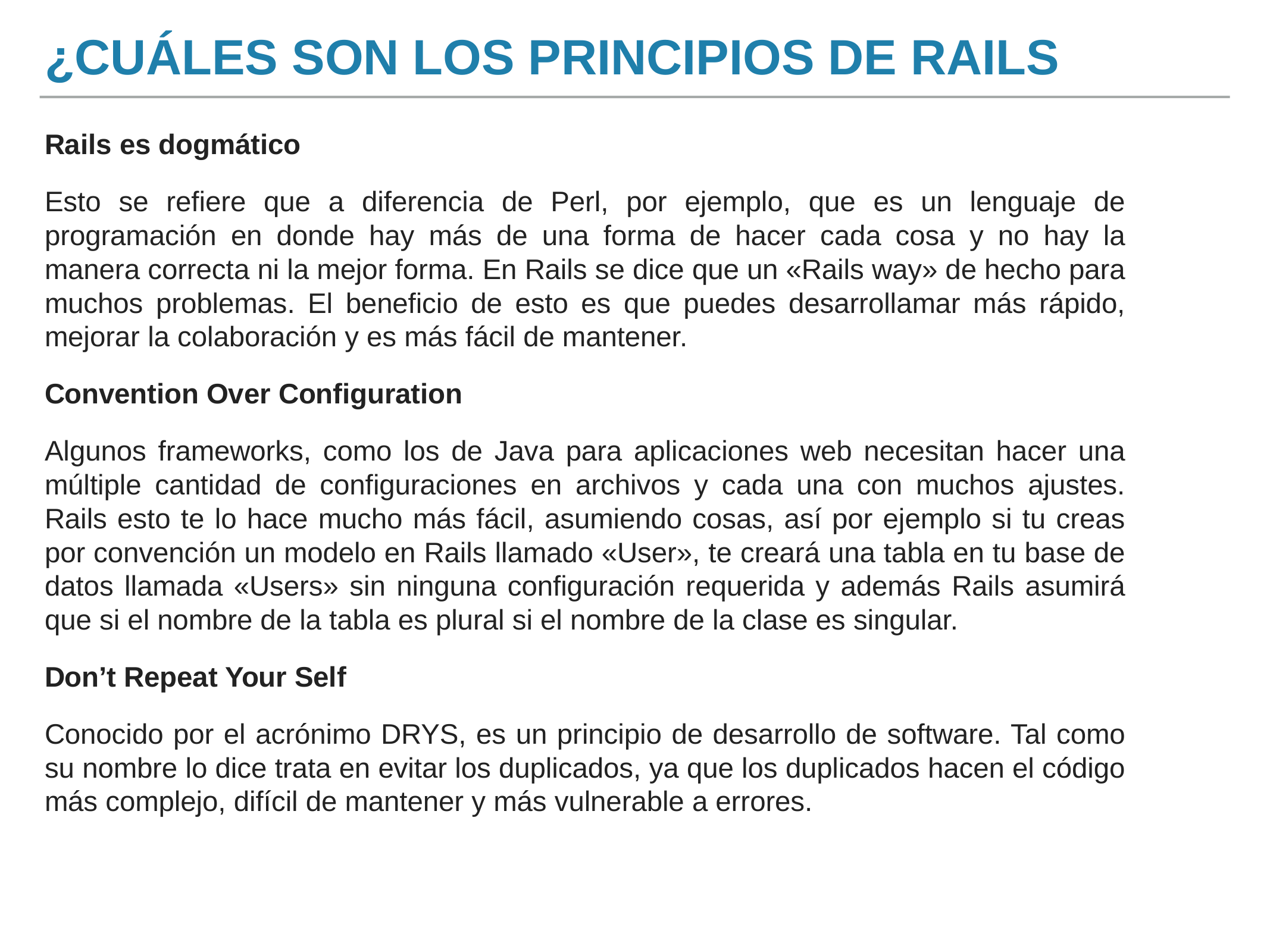

¿Cuáles son los principios de rails
Rails es dogmático
Esto se refiere que a diferencia de Perl, por ejemplo, que es un lenguaje de programación en donde hay más de una forma de hacer cada cosa y no hay la manera correcta ni la mejor forma. En Rails se dice que un «Rails way» de hecho para muchos problemas. El beneficio de esto es que puedes desarrollamar más rápido, mejorar la colaboración y es más fácil de mantener.
Convention Over Configuration
Algunos frameworks, como los de Java para aplicaciones web necesitan hacer una múltiple cantidad de configuraciones en archivos y cada una con muchos ajustes. Rails esto te lo hace mucho más fácil, asumiendo cosas, así por ejemplo si tu creas por convención un modelo en Rails llamado «User», te creará una tabla en tu base de datos llamada «Users» sin ninguna configuración requerida y además Rails asumirá que si el nombre de la tabla es plural si el nombre de la clase es singular.
Don’t Repeat Your Self
Conocido por el acrónimo DRYS, es un principio de desarrollo de software. Tal como su nombre lo dice trata en evitar los duplicados, ya que los duplicados hacen el código más complejo, difícil de mantener y más vulnerable a errores.